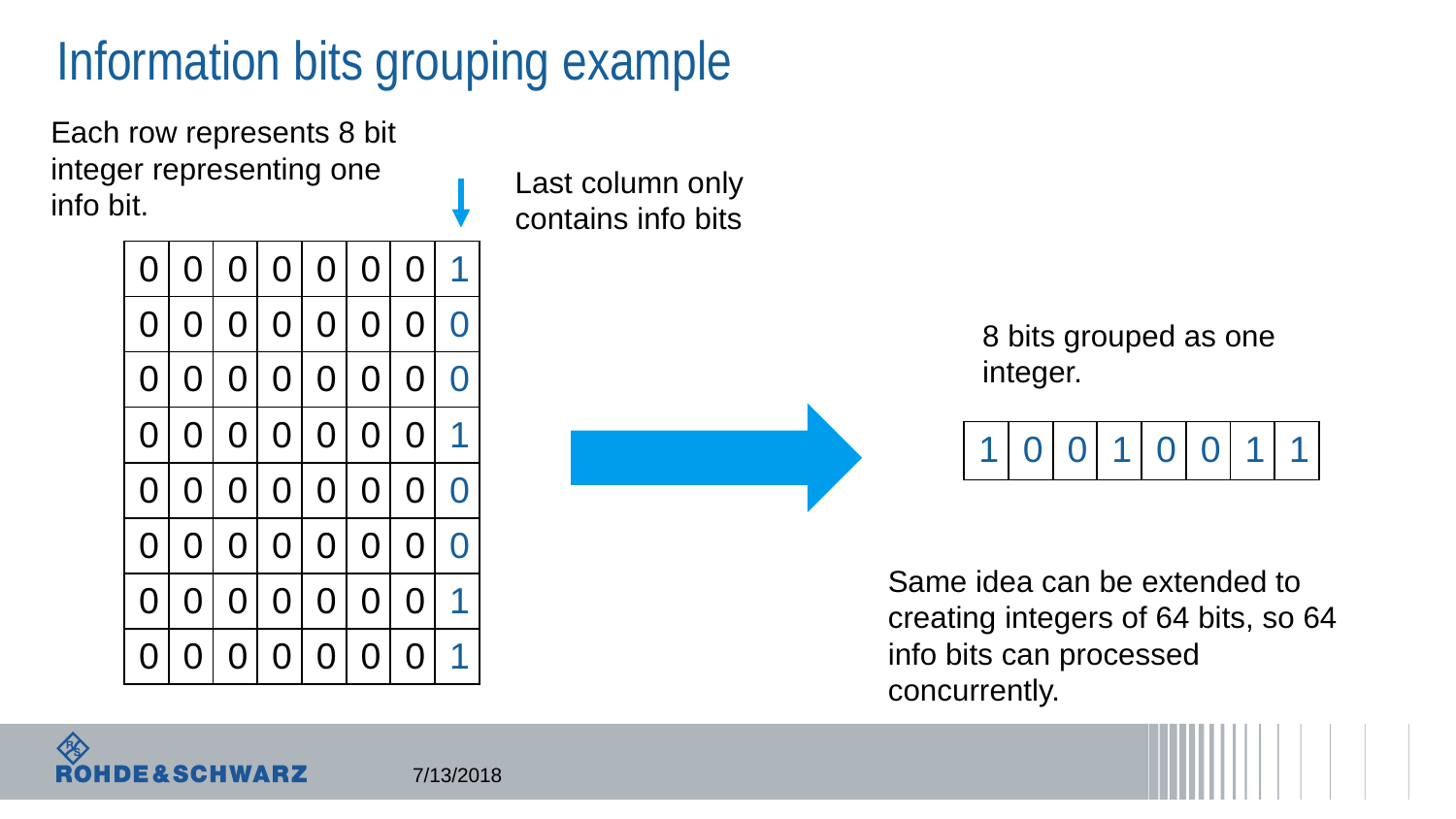

# Information bits grouping example
Each row represents 8 bit integer representing one info bit.
Last column only contains info bits
| 0 | 0 | 0 | 0 | 0 | 0 | 0 | 1 |
| --- | --- | --- | --- | --- | --- | --- | --- |
| 0 | 0 | 0 | 0 | 0 | 0 | 0 | 0 |
| 0 | 0 | 0 | 0 | 0 | 0 | 0 | 0 |
| 0 | 0 | 0 | 0 | 0 | 0 | 0 | 1 |
| 0 | 0 | 0 | 0 | 0 | 0 | 0 | 0 |
| 0 | 0 | 0 | 0 | 0 | 0 | 0 | 0 |
| 0 | 0 | 0 | 0 | 0 | 0 | 0 | 1 |
| 0 | 0 | 0 | 0 | 0 | 0 | 0 | 1 |
8 bits grouped as one integer.

| 1 | 0 | 0 | 1 | 0 | 0 | 1 | 1 |
| --- | --- | --- | --- | --- | --- | --- | --- |
Same idea can be extended to creating integers of 64 bits, so 64 info bits can processed concurrently.

7/13/2018